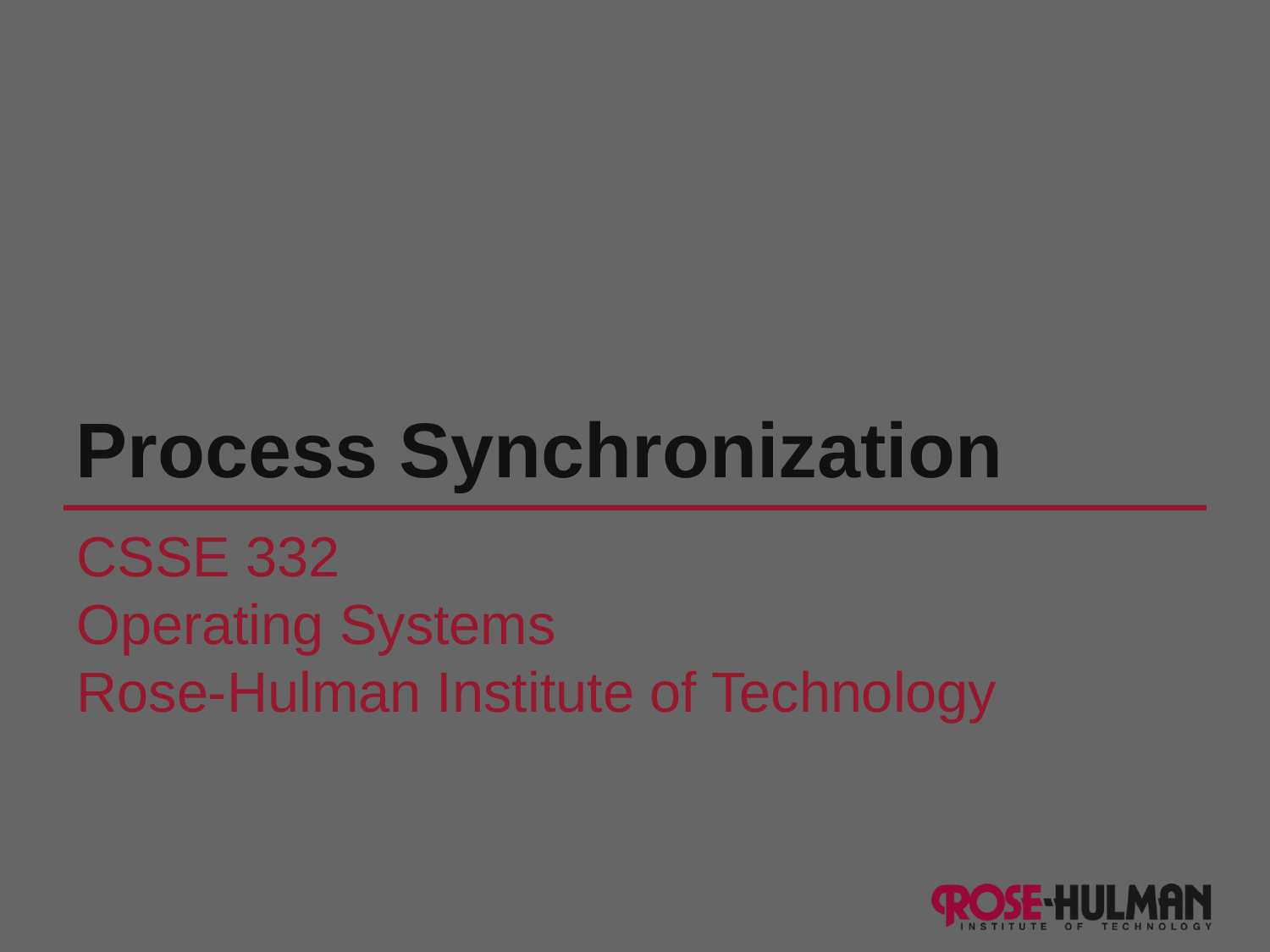

Process Synchronization
CSSE 332
Operating Systems
Rose-Hulman Institute of Technology